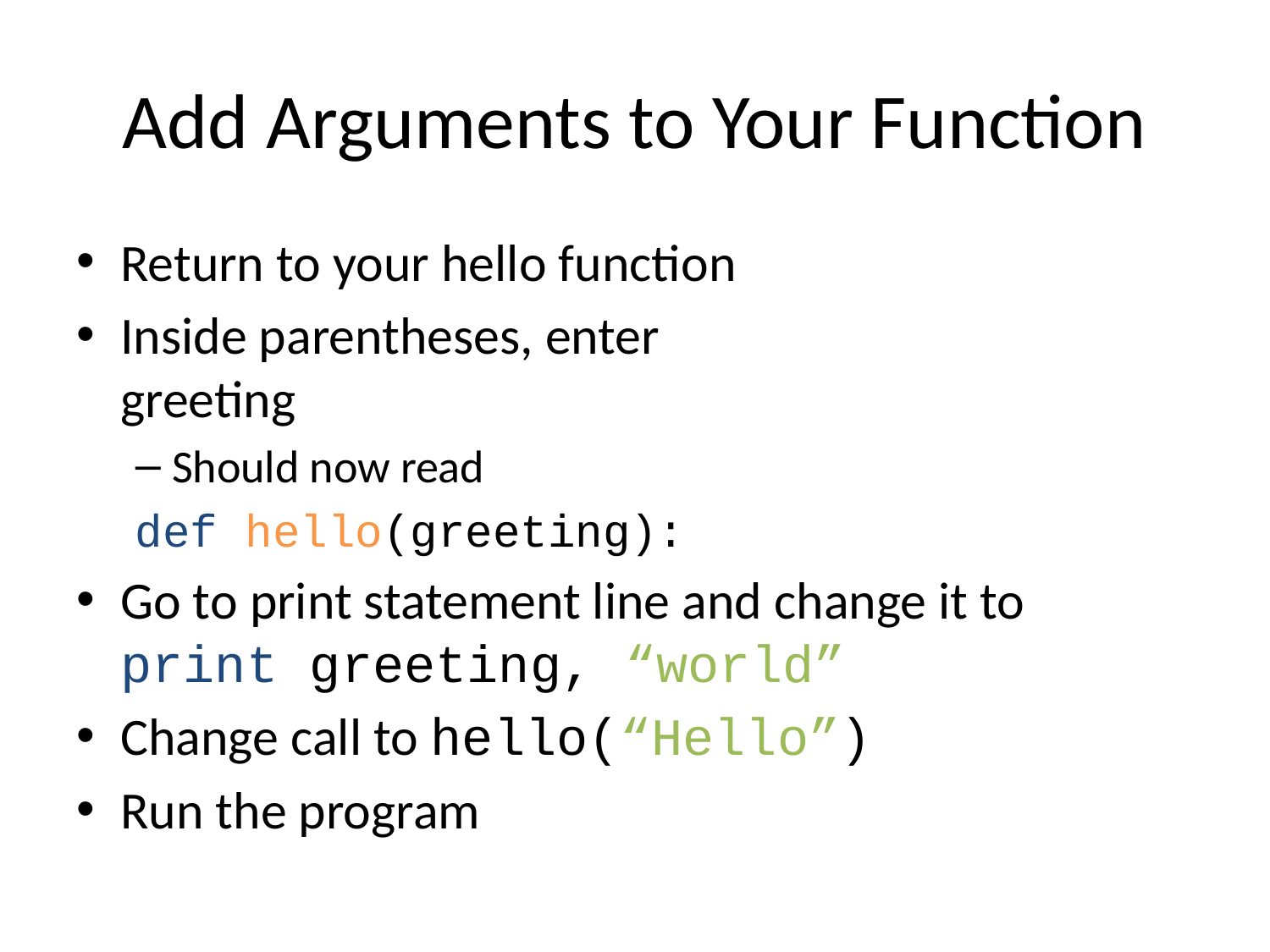

# Add Arguments to Your Function
Return to your hello function
Inside parentheses, enter
greeting
Should now read
def hello(greeting):
Go to print statement line and change it to
print greeting, “world”
Change call to hello(“Hello”)
Run the program